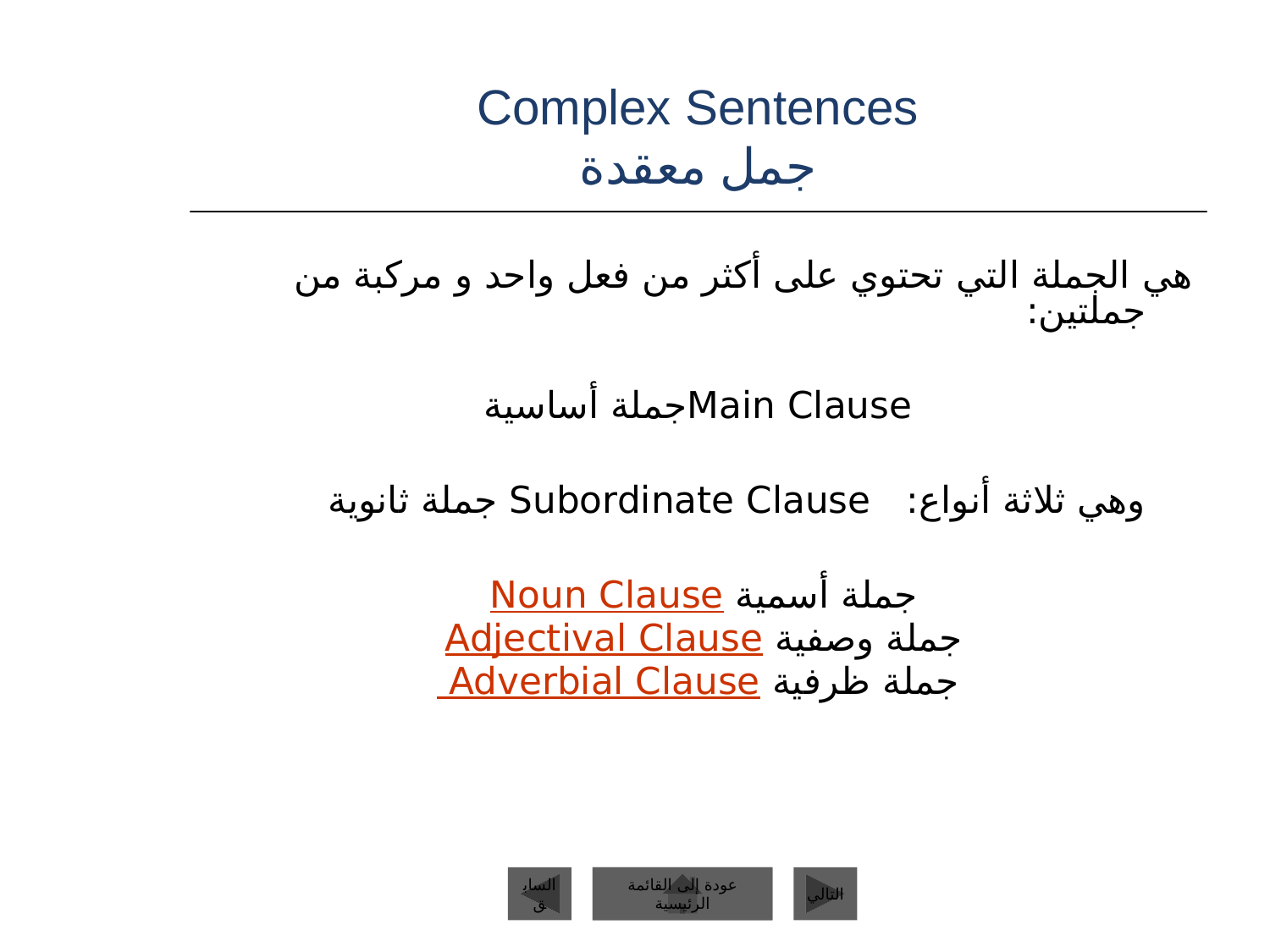

# Complex Sentences جمل معقدة
هي الجملة التي تحتوي على أكثر من فعل واحد و مركبة من جملتين:

  Main Clauseجملة أساسية

    وهي ثلاثة أنواع:   Subordinate Clause جملة ثانوية

جملة أسمية Noun Clause
جملة وصفية Adjectival Clause
جملة ظرفية Adverbial Clause

السابق
عودة إلى القائمة الرئيسية
التالي
عودة إلى القائمة الرئيسية